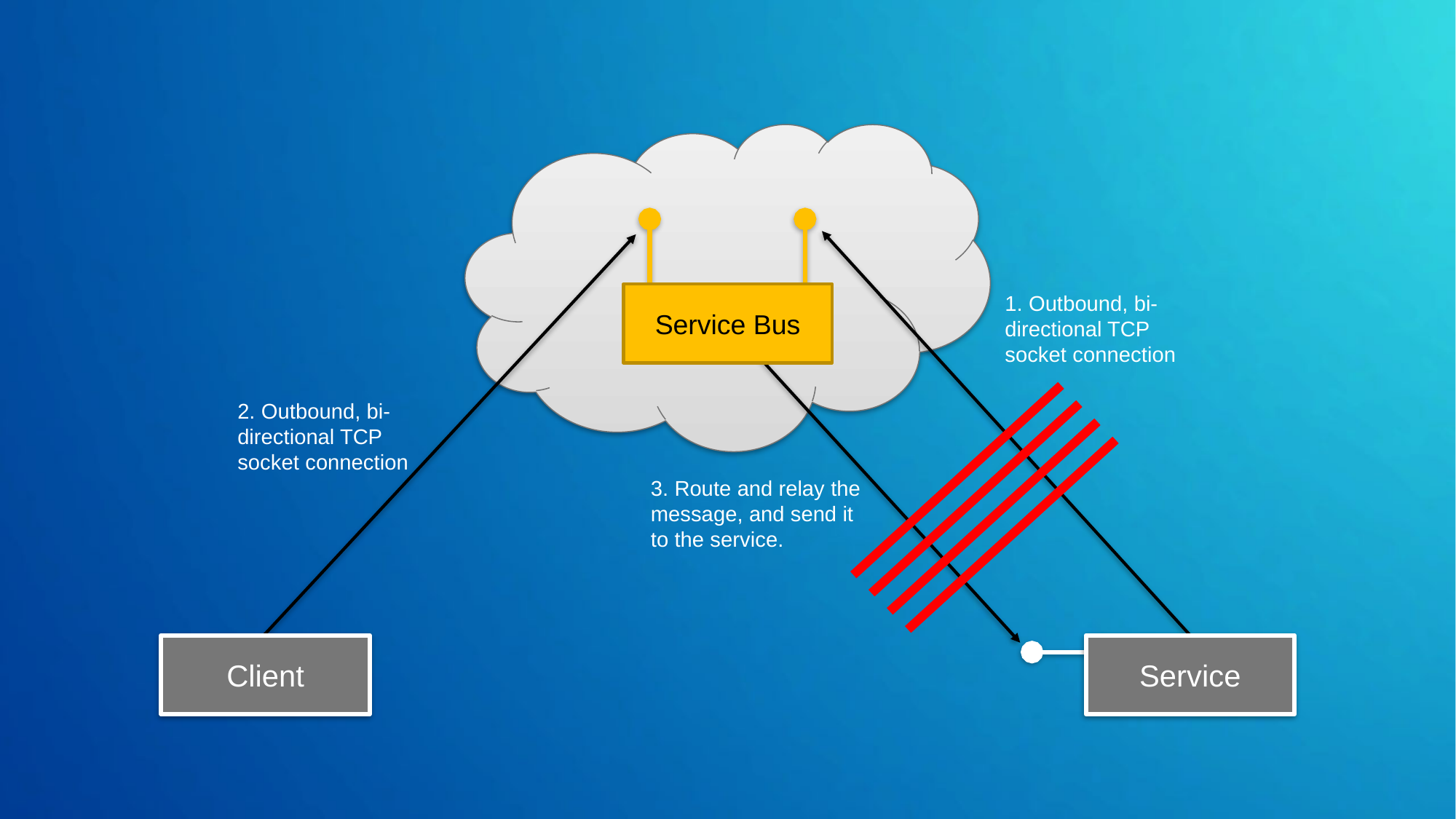

#

Service Bus
1. Outbound, bi-directional TCP socket connection
2. Outbound, bi-directional TCP socket connection
3. Route and relay the message, and send it to the service.

Client
Service